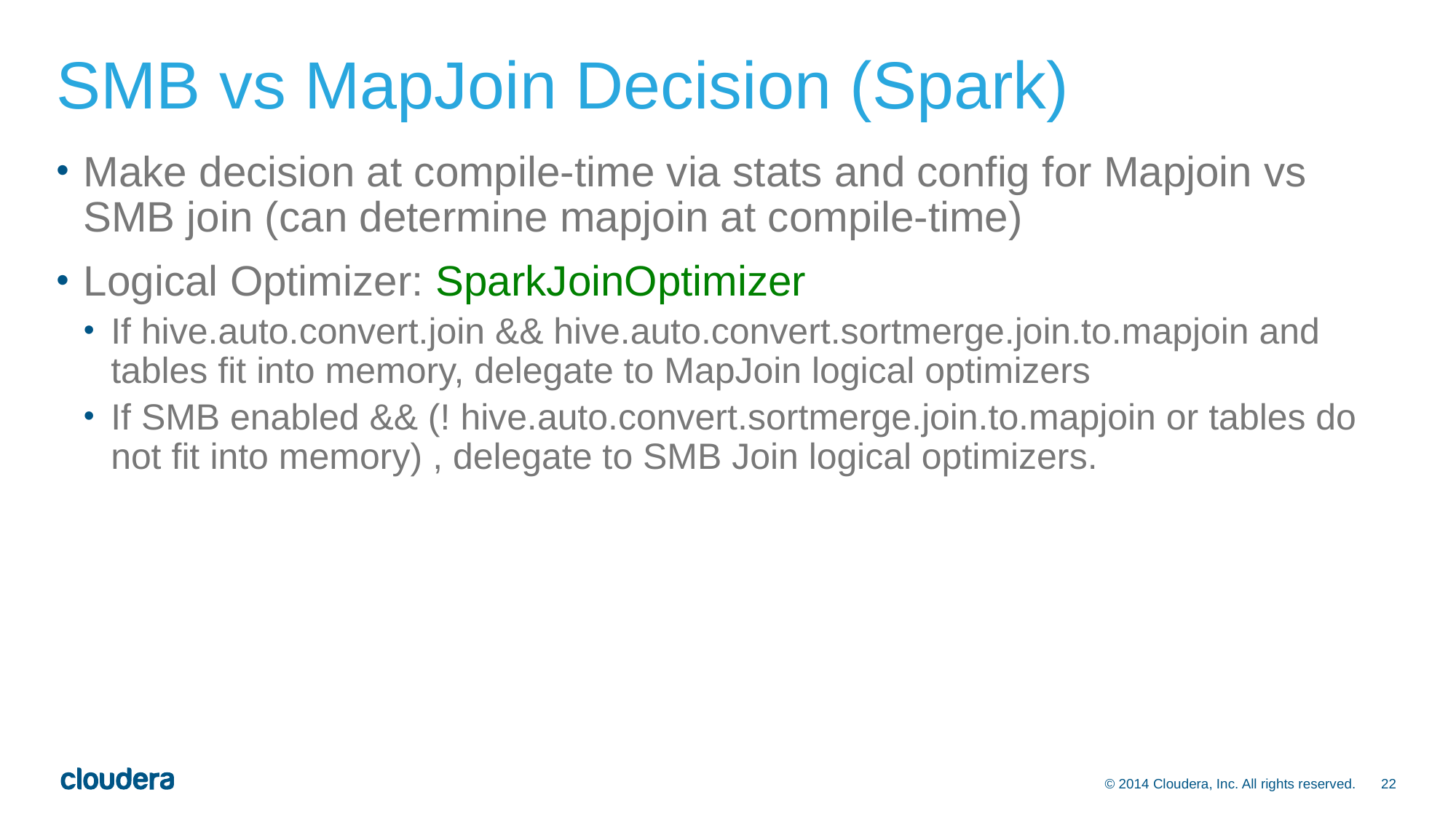

# SMB vs MapJoin Decision (Spark)
Make decision at compile-time via stats and config for Mapjoin vs SMB join (can determine mapjoin at compile-time)
Logical Optimizer: SparkJoinOptimizer
If hive.auto.convert.join && hive.auto.convert.sortmerge.join.to.mapjoin and tables fit into memory, delegate to MapJoin logical optimizers
If SMB enabled && (! hive.auto.convert.sortmerge.join.to.mapjoin or tables do not fit into memory) , delegate to SMB Join logical optimizers.